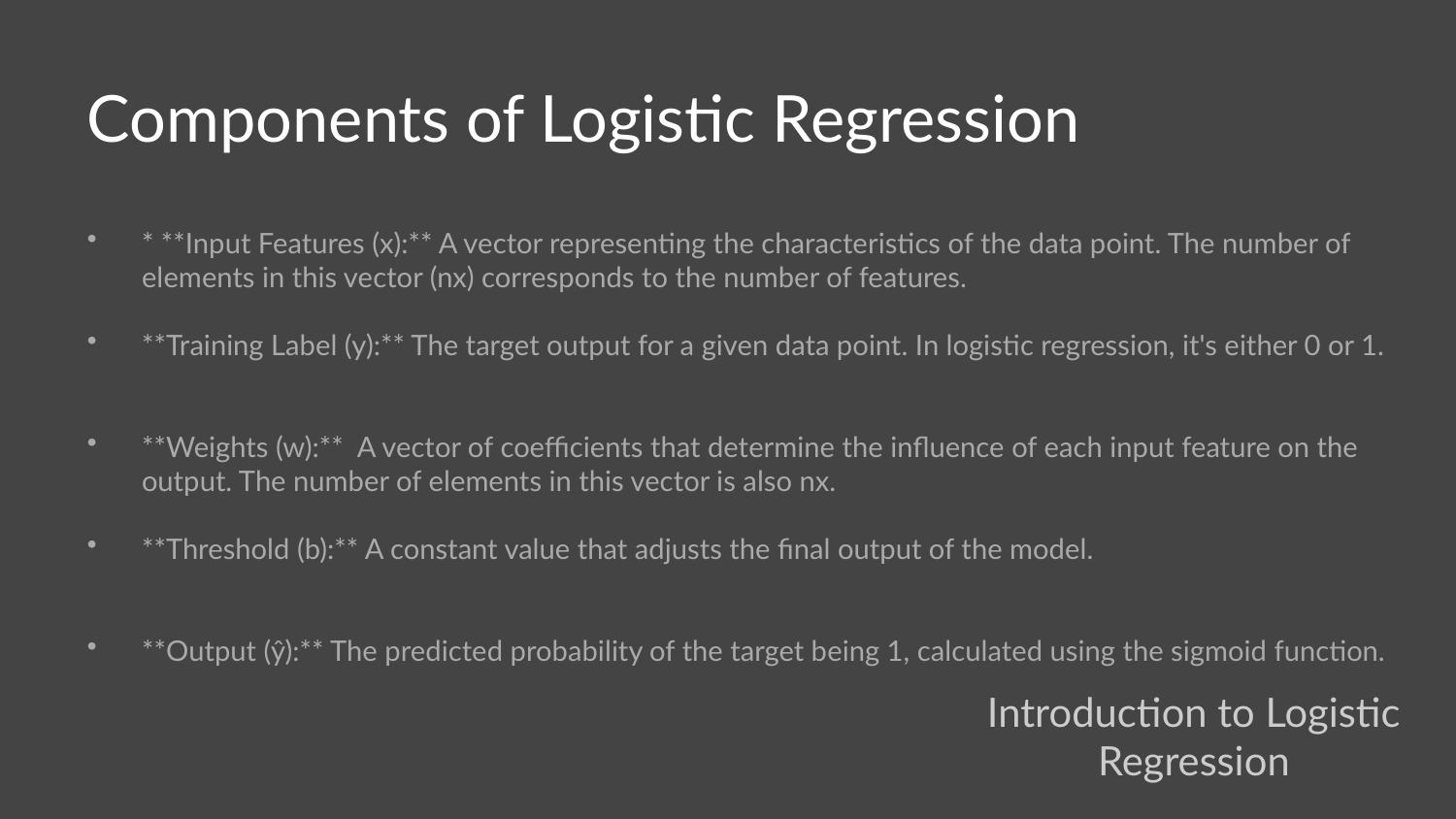

Components of Logistic Regression
* **Input Features (x):** A vector representing the characteristics of the data point. The number of elements in this vector (nx) corresponds to the number of features.
**Training Label (y):** The target output for a given data point. In logistic regression, it's either 0 or 1.
**Weights (w):**  A vector of coefficients that determine the influence of each input feature on the output. The number of elements in this vector is also nx.
**Threshold (b):** A constant value that adjusts the final output of the model.
**Output (ŷ):** The predicted probability of the target being 1, calculated using the sigmoid function.
Introduction to Logistic Regression